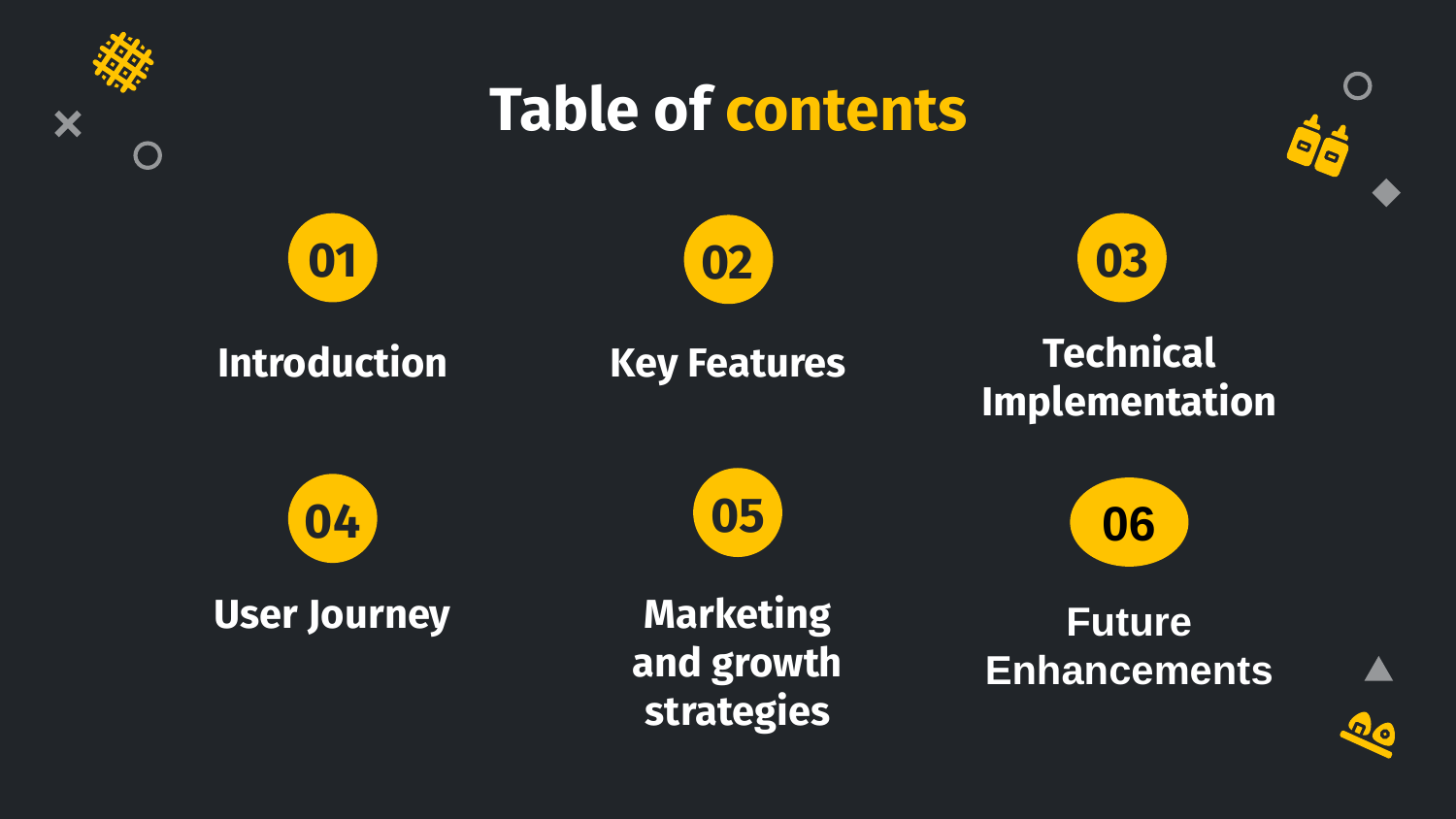

# Table of contents

03
01
02
Introduction
Key Features
Technical
Implementation

05
06
04
User Journey
Future
Enhancements
Marketing
and growth
strategies